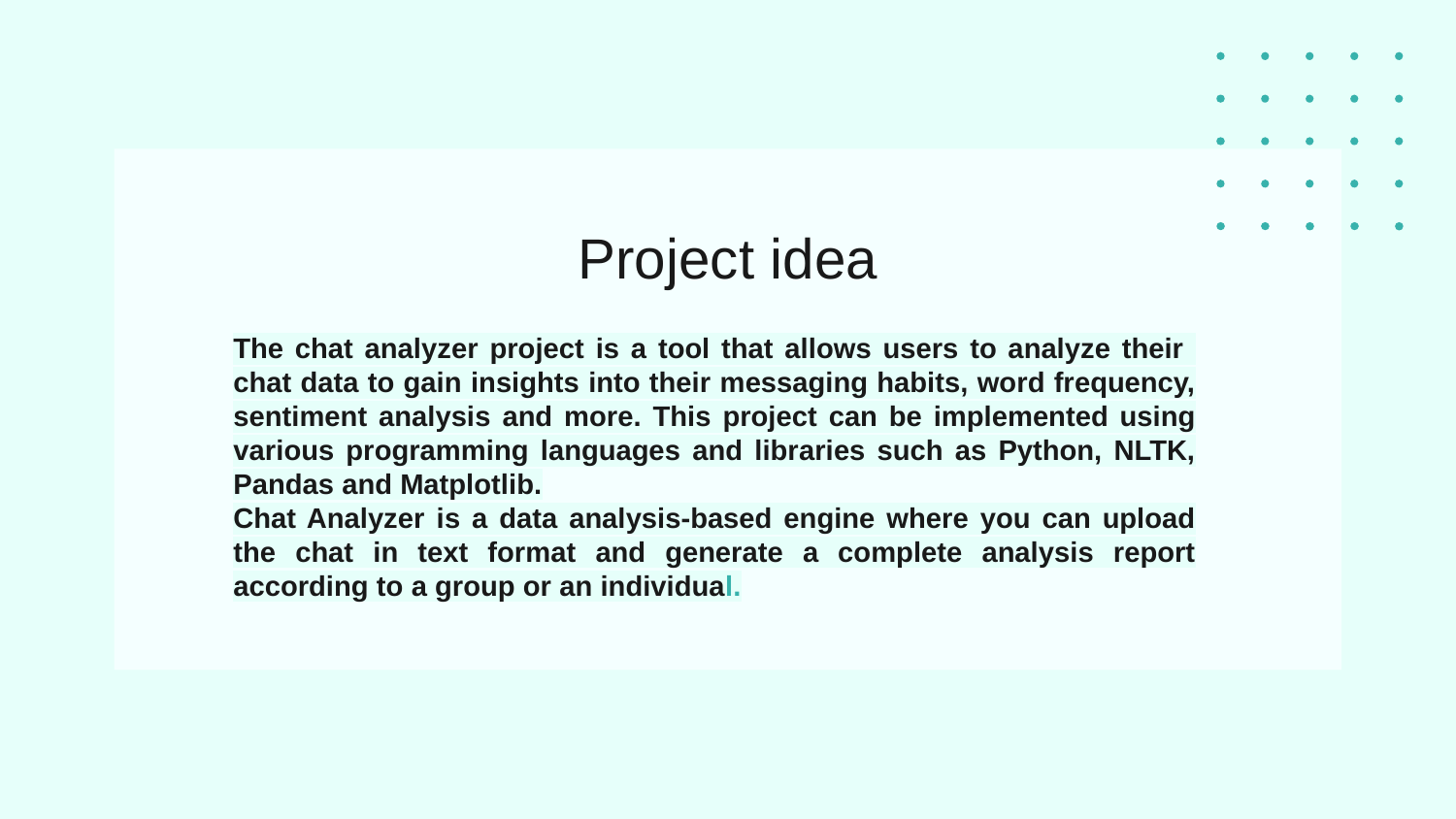

# Project idea
The chat analyzer project is a tool that allows users to analyze their  chat data to gain insights into their messaging habits, word frequency, sentiment analysis and more. This project can be implemented using various programming languages and libraries such as Python, NLTK, Pandas and Matplotlib.
Chat Analyzer is a data analysis-based engine where you can upload the chat in text format and generate a complete analysis report according to a group or an individual.